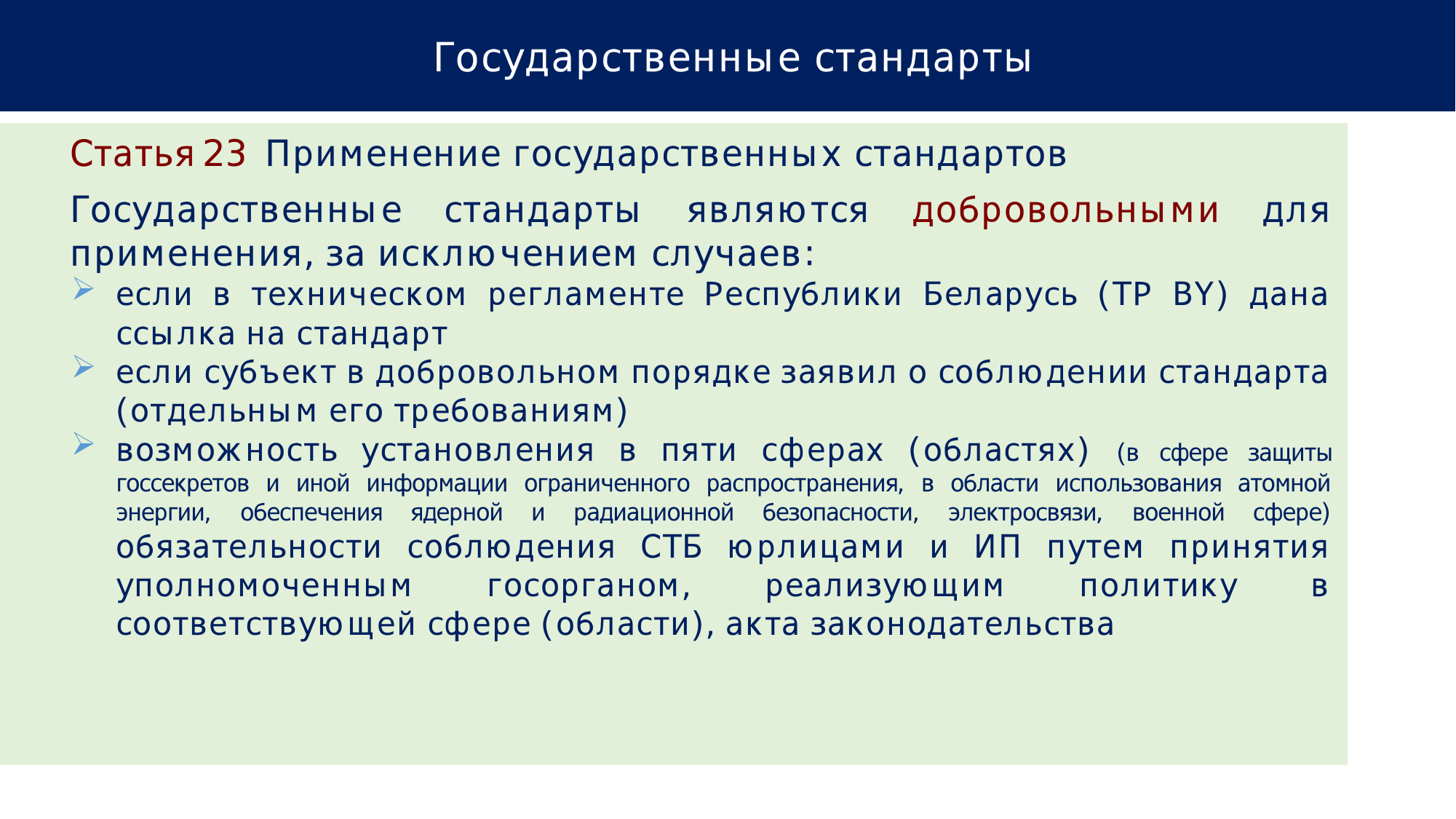

Государственные стандарты
Статья 23  Применение государственных стандартов
Государственные стандарты являются добровольными для применения, за исключением случаев:
если в техническом регламенте Республики Беларусь (ТР BY) дана ссылка на стандарт
если субъект в добровольном порядке заявил о соблюдении стандарта (отдельным его требованиям)
возможность установления в пяти сферах (областях) (в сфере защиты госсекретов и иной информации ограниченного распространения, в области использования атомной энергии, обеспечения ядерной и радиационной безопасности, электросвязи, военной сфере) обязательности соблюдения СТБ юрлицами и ИП путем принятия уполномоченным госорганом, реализующим политику в соответствующей сфере (области), акта законодательства